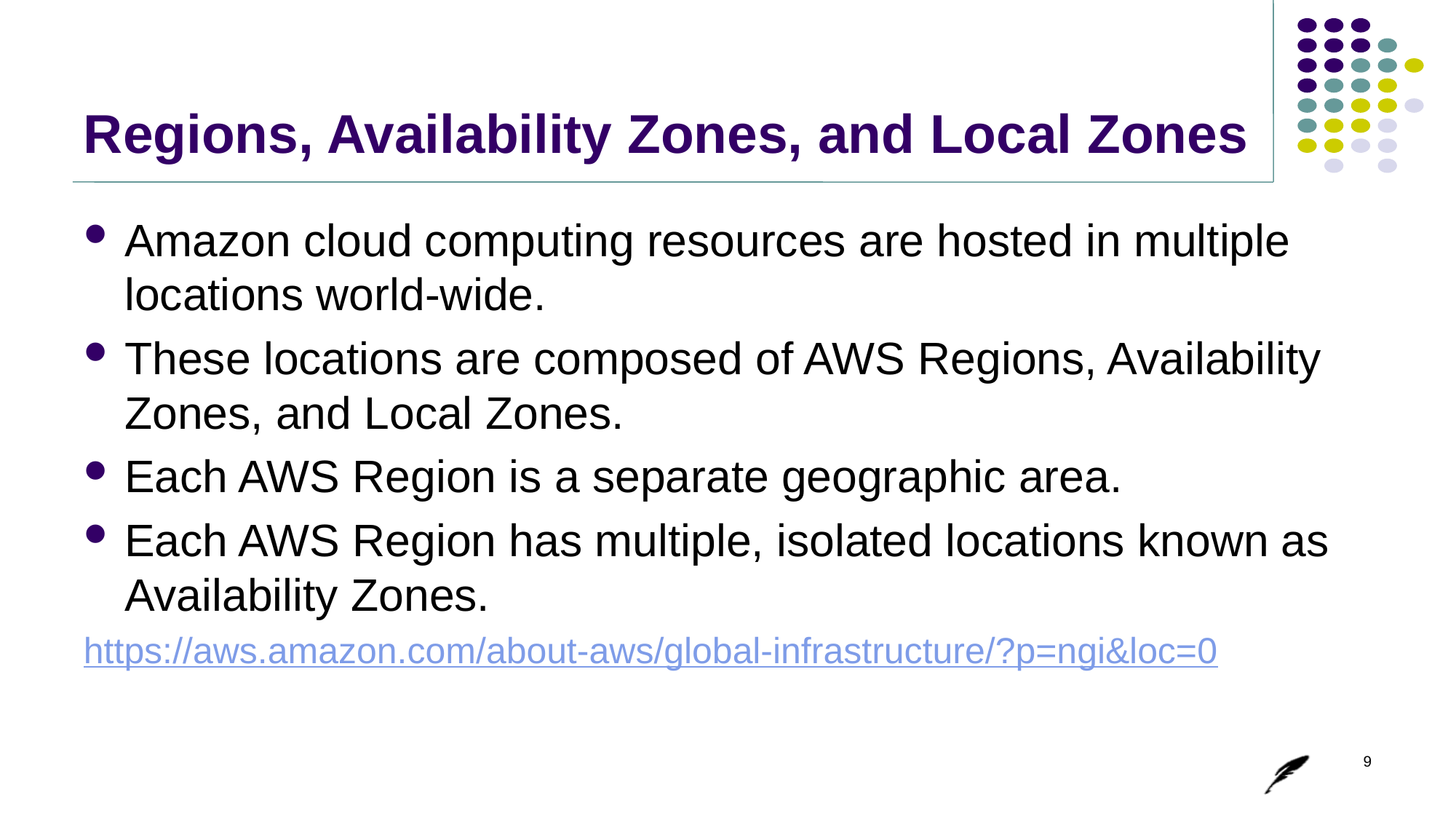

# Regions, Availability Zones, and Local Zones
Amazon cloud computing resources are hosted in multiple locations world-wide.
These locations are composed of AWS Regions, Availability Zones, and Local Zones.
Each AWS Region is a separate geographic area.
Each AWS Region has multiple, isolated locations known as Availability Zones.
https://aws.amazon.com/about-aws/global-infrastructure/?p=ngi&loc=0

9